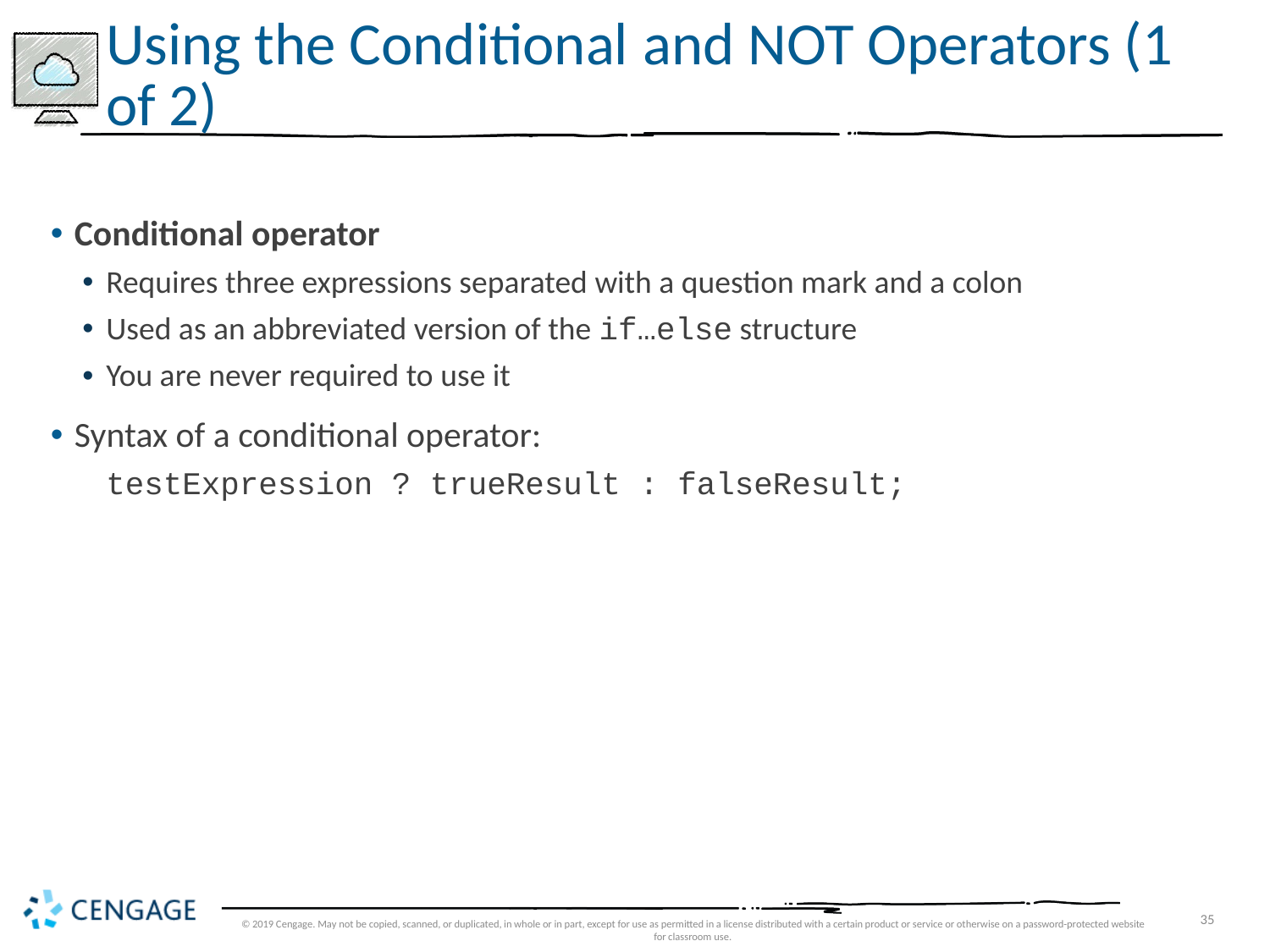

# Using the Conditional and NOT Operators (1 of 2)
Conditional operator
Requires three expressions separated with a question mark and a colon
Used as an abbreviated version of the if…else structure
You are never required to use it
Syntax of a conditional operator:
	testExpression ? trueResult : falseResult;
© 2019 Cengage. May not be copied, scanned, or duplicated, in whole or in part, except for use as permitted in a license distributed with a certain product or service or otherwise on a password-protected website for classroom use.